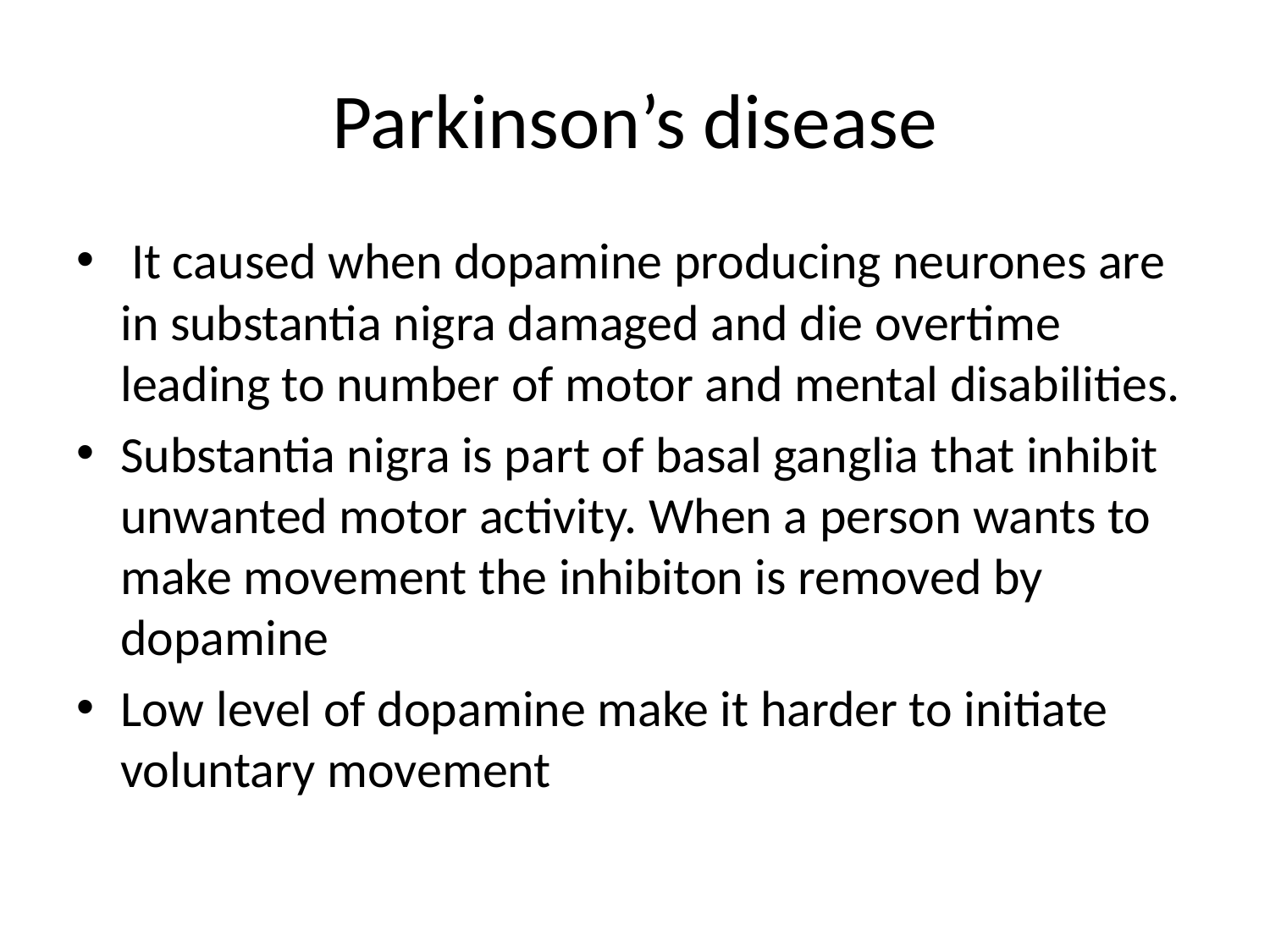

# Parkinson’s disease
 It caused when dopamine producing neurones are in substantia nigra damaged and die overtime leading to number of motor and mental disabilities.
Substantia nigra is part of basal ganglia that inhibit unwanted motor activity. When a person wants to make movement the inhibiton is removed by dopamine
Low level of dopamine make it harder to initiate voluntary movement